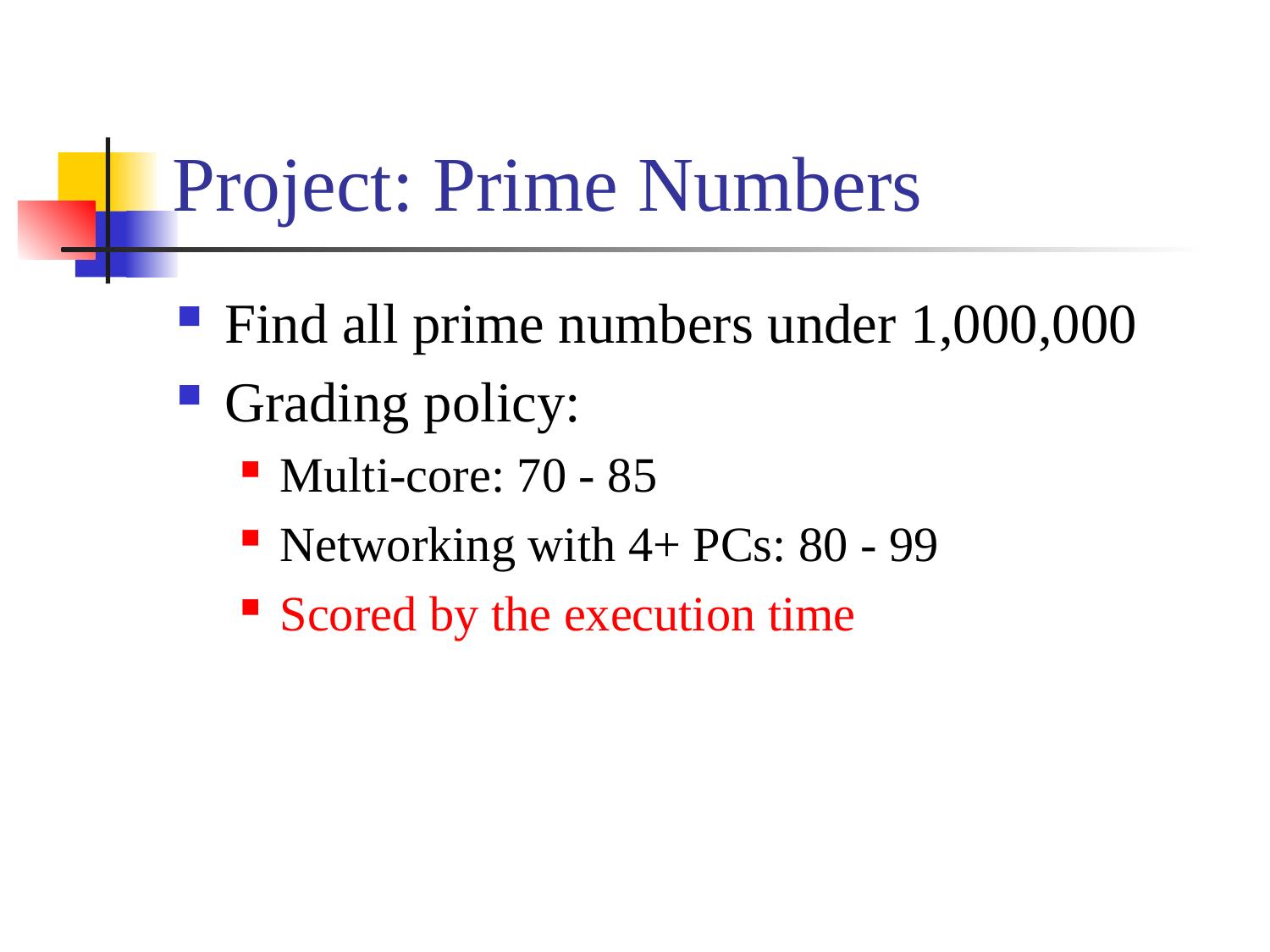

# Project: Prime Numbers
Find all prime numbers under 1,000,000
Grading policy:
Multi-core: 70 - 85
Networking with 4+ PCs: 80 - 99
Scored by the execution time